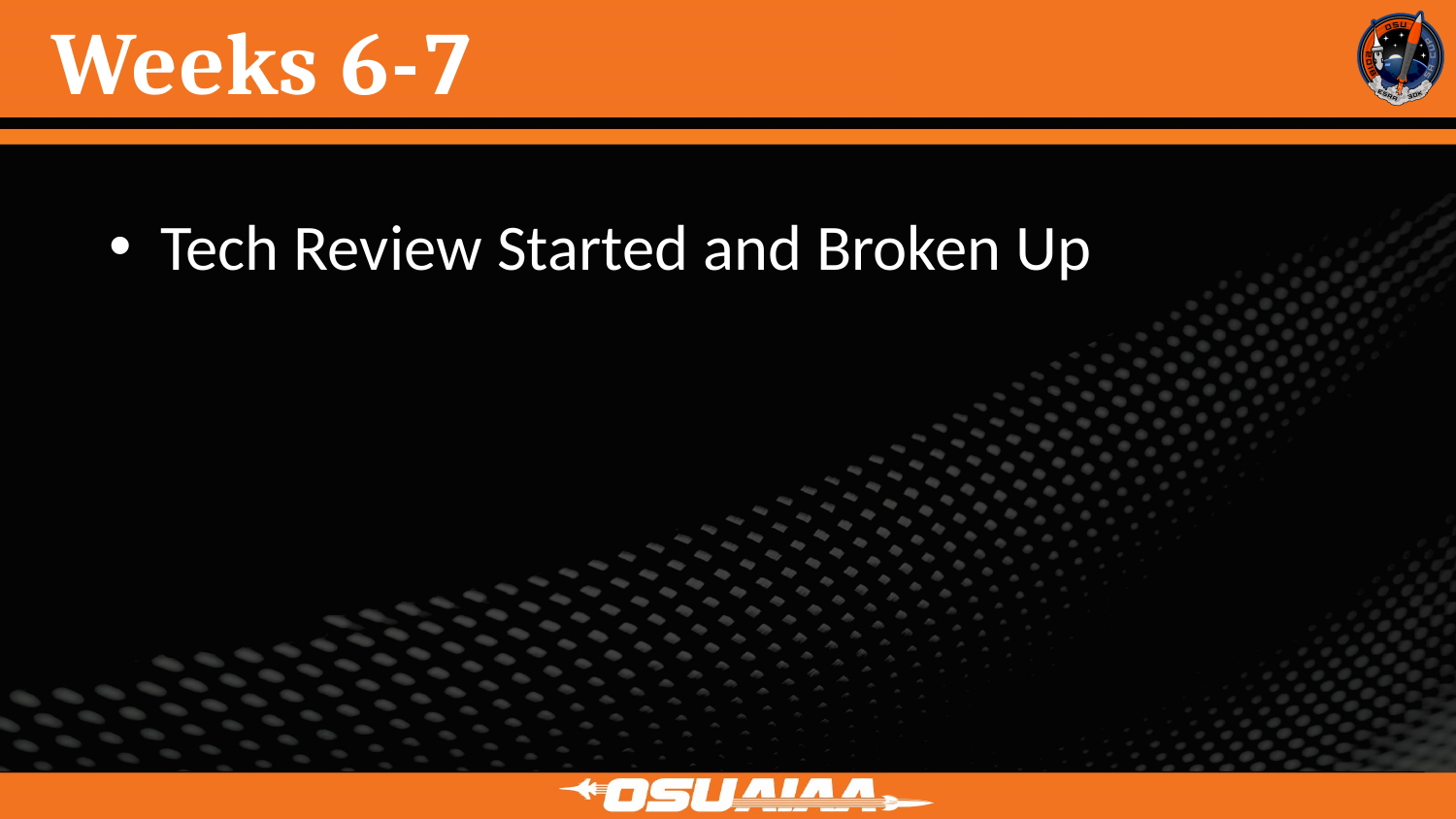

# Weeks 6-7
Tech Review Started and Broken Up